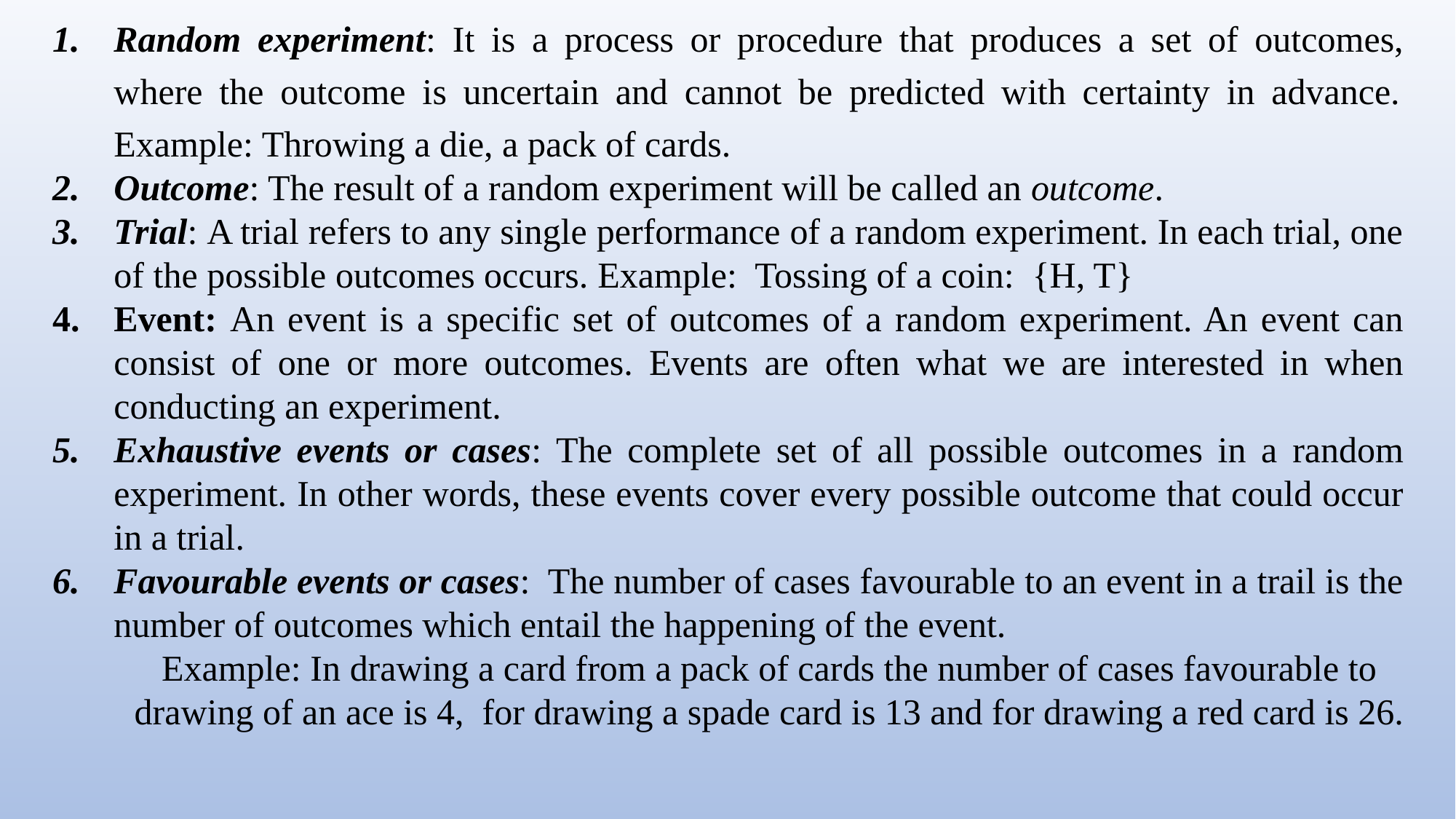

Random experiment: It is a process or procedure that produces a set of outcomes, where the outcome is uncertain and cannot be predicted with certainty in advance.	Example: Throwing a die, a pack of cards.
Outcome: The result of a random experiment will be called an outcome.
Trial: A trial refers to any single performance of a random experiment. In each trial, one of the possible outcomes occurs. Example:  Tossing of a coin:  {H, T}
Event: An event is a specific set of outcomes of a random experiment. An event can consist of one or more outcomes. Events are often what we are interested in when conducting an experiment.
Exhaustive events or cases: The complete set of all possible outcomes in a random experiment. In other words, these events cover every possible outcome that could occur in a trial.
Favourable events or cases:  The number of cases favourable to an event in a trail is the number of outcomes which entail the happening of the event.
	Example: In drawing a card from a pack of cards the number of cases favourable to             drawing of an ace is 4,  for drawing a spade card is 13 and for drawing a red card is 26.